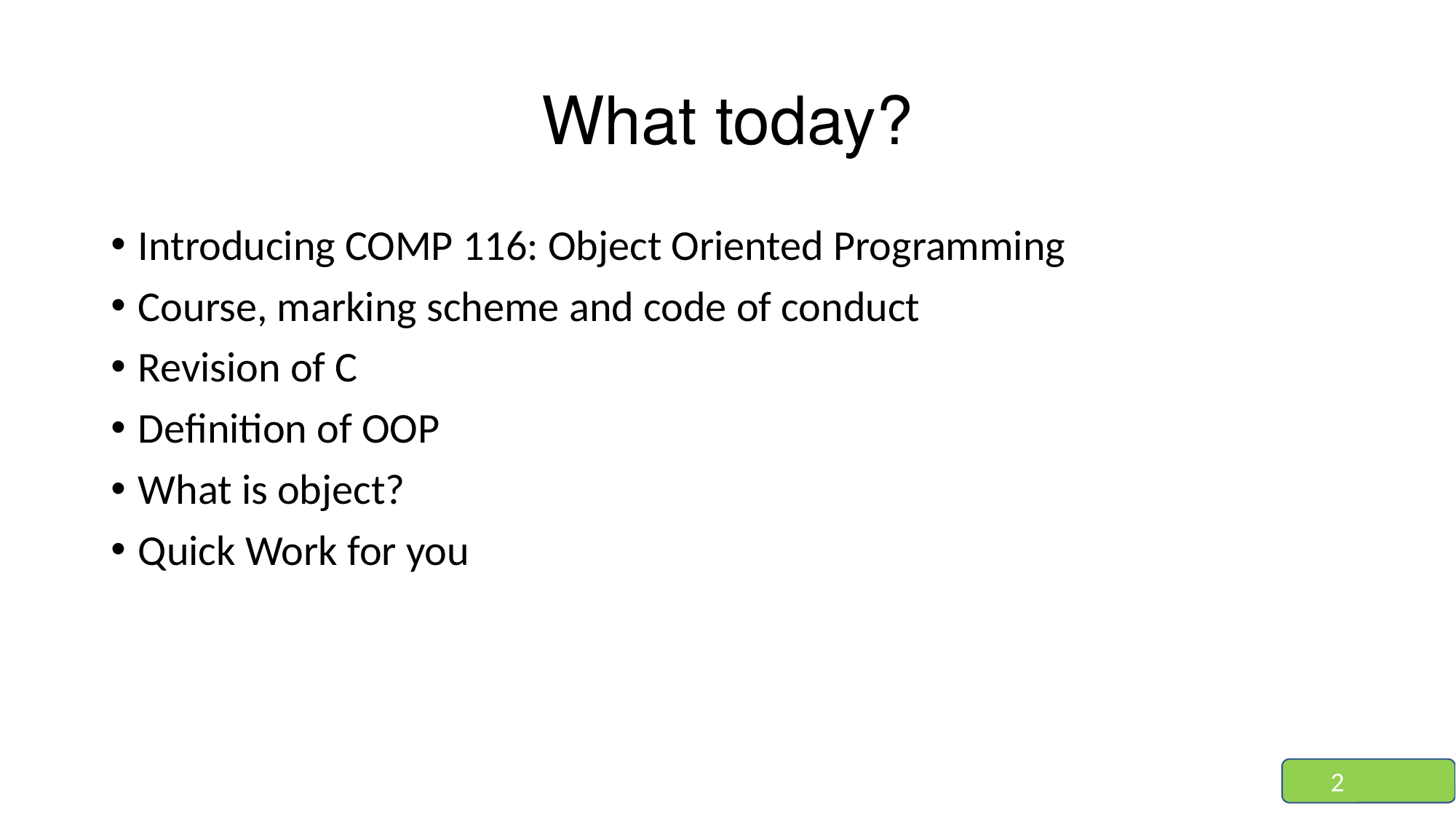

# What today?
Introducing COMP 116: Object Oriented Programming
Course, marking scheme and code of conduct
Revision of C
Definition of OOP
What is object?
Quick Work for you
2